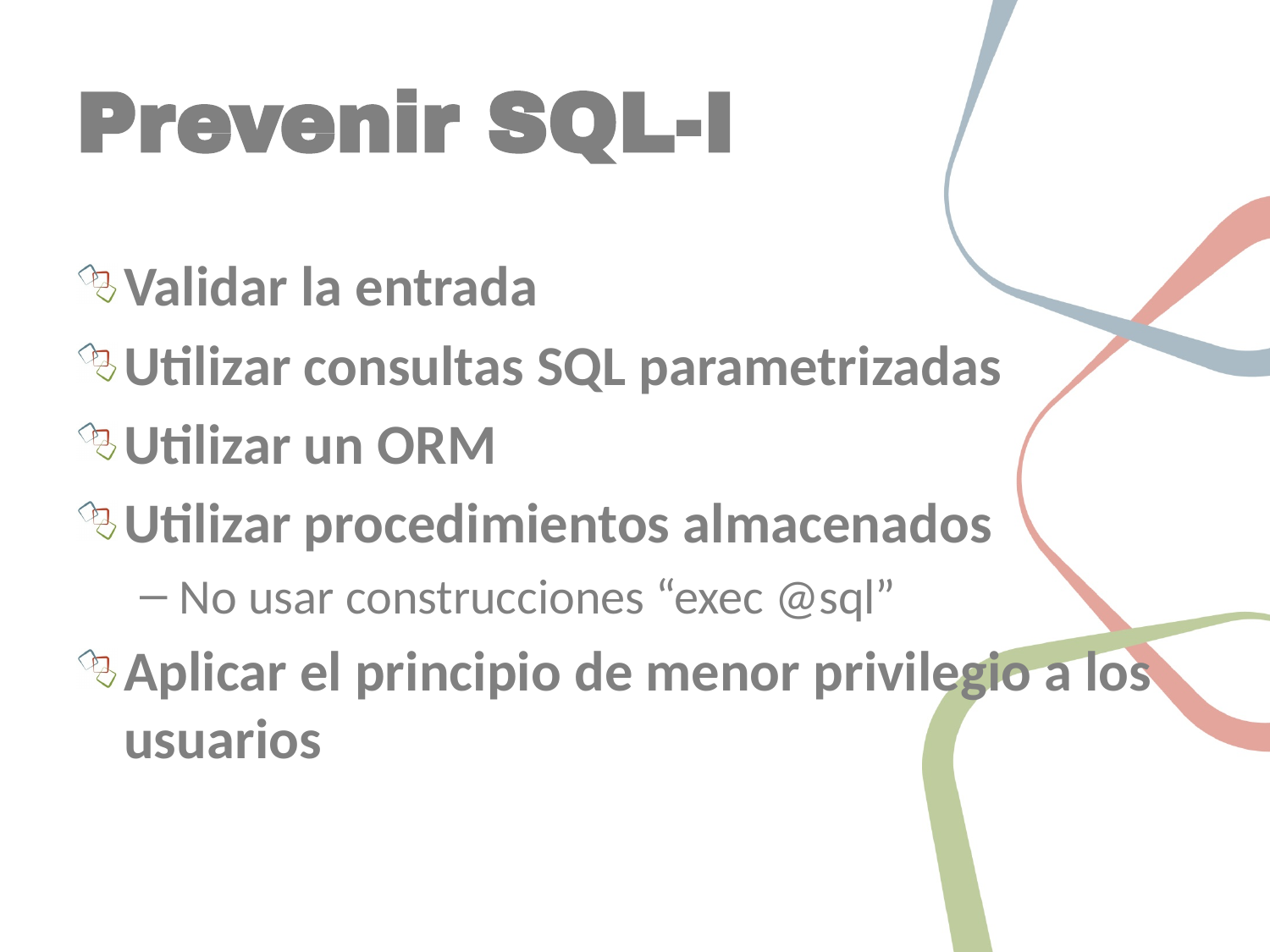

# Prevenir SQL-I
Validar la entrada
Utilizar consultas SQL parametrizadas
Utilizar un ORM
Utilizar procedimientos almacenados
No usar construcciones “exec @sql”
Aplicar el principio de menor privilegio a los usuarios